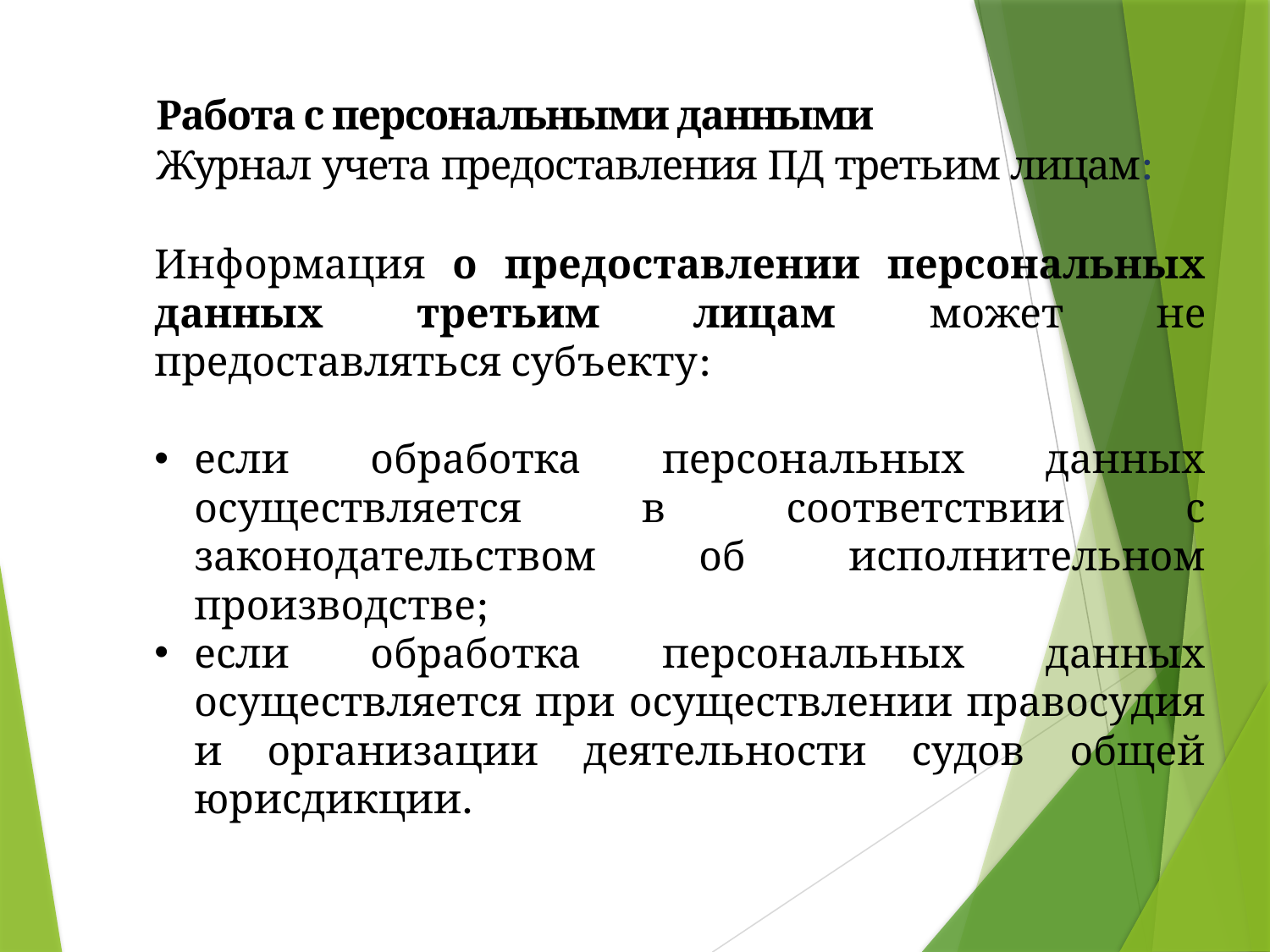

Работа с персональными данными
Журнал учета предоставления ПД третьим лицам:

Информация о предоставлении персональных данных третьим лицам может не предоставляться субъекту:

если обработка персональных данных осуществляется в соответствии с законодательством об исполнительном производстве;
если обработка персональных данных осуществляется при осуществлении правосудия и организации деятельности судов общей юрисдикции.